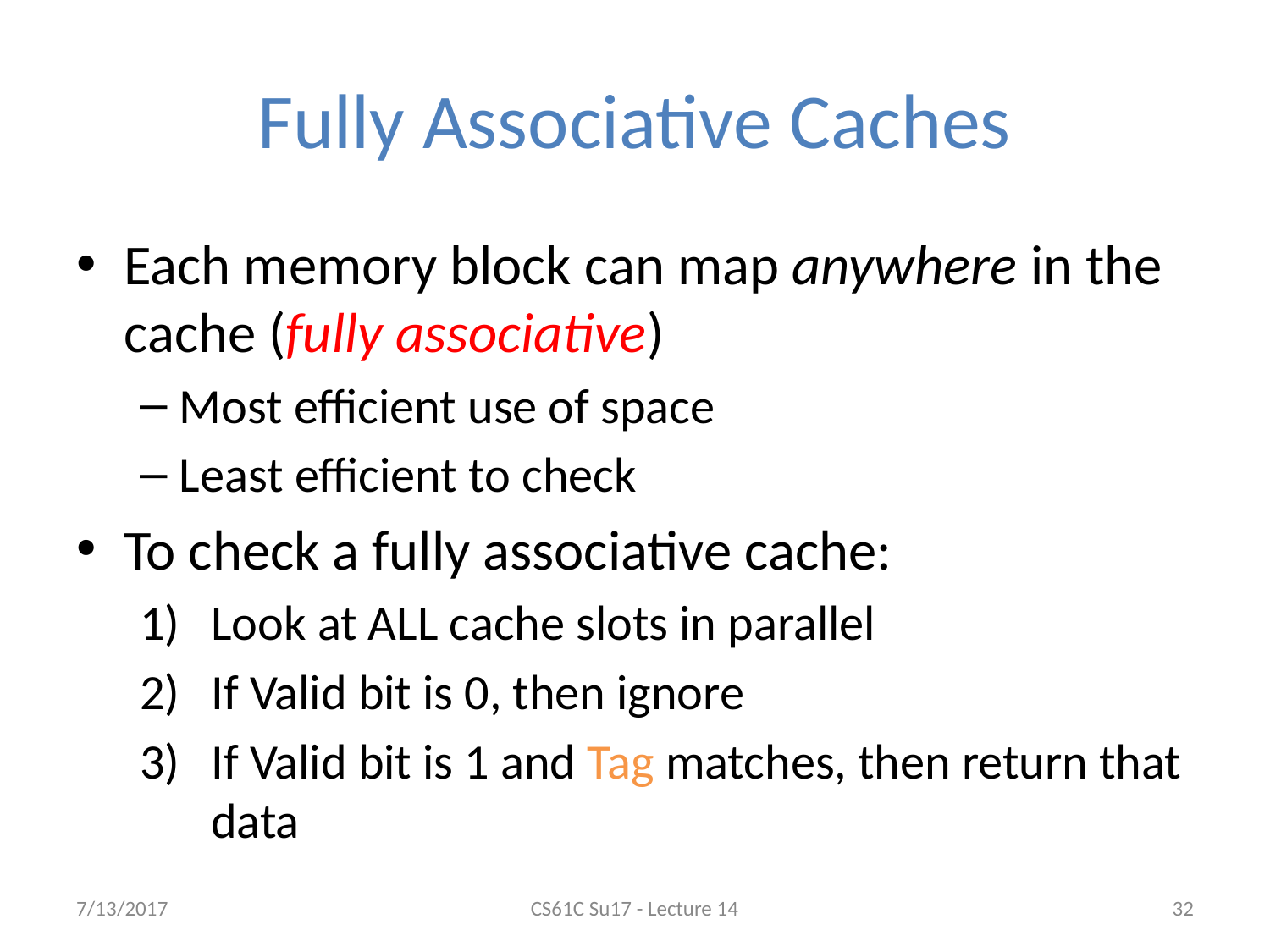

# Fully Associative Caches
Each memory block can map anywhere in the cache (fully associative)
Most efficient use of space
Least efficient to check
To check a fully associative cache:
Look at ALL cache slots in parallel
If Valid bit is 0, then ignore
If Valid bit is 1 and Tag matches, then return that data

7/13/2017
CS61C Su17 - Lecture 14
32